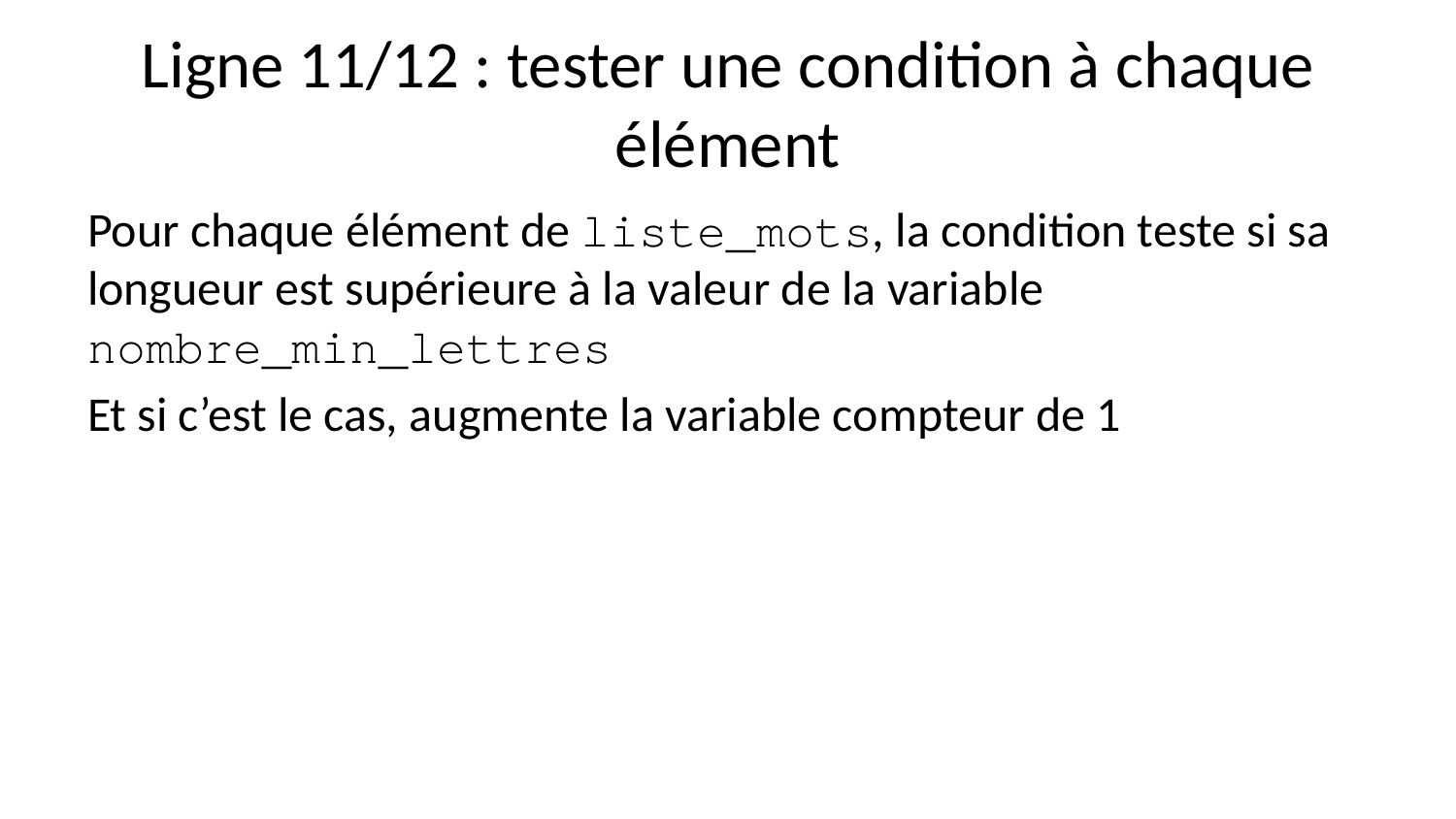

# Ligne 11/12 : tester une condition à chaque élément
Pour chaque élément de liste_mots, la condition teste si sa longueur est supérieure à la valeur de la variable nombre_min_lettres
Et si c’est le cas, augmente la variable compteur de 1